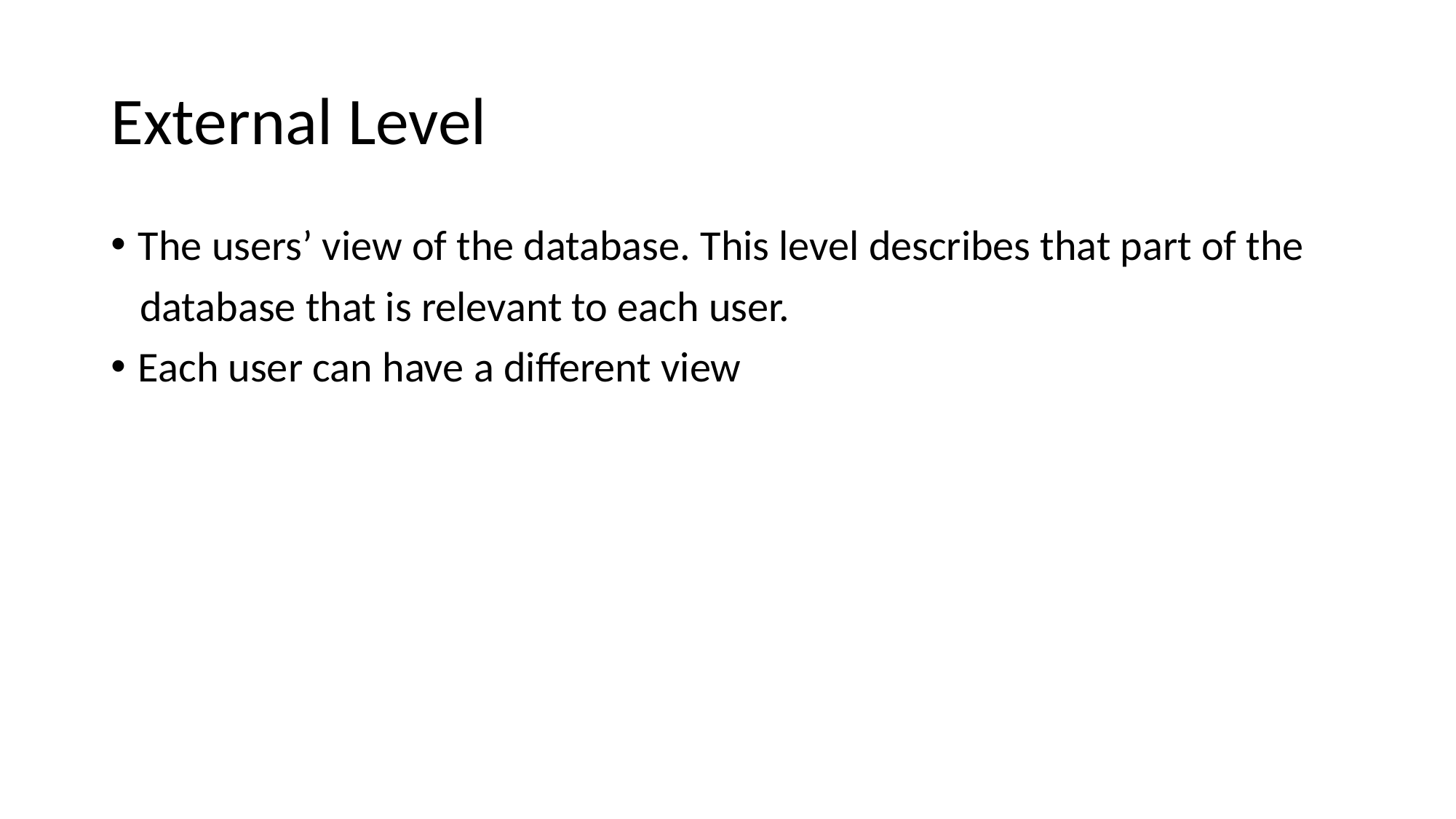

# External Level
The users’ view of the database. This level describes that part of the
   database that is relevant to each user.
Each user can have a different view